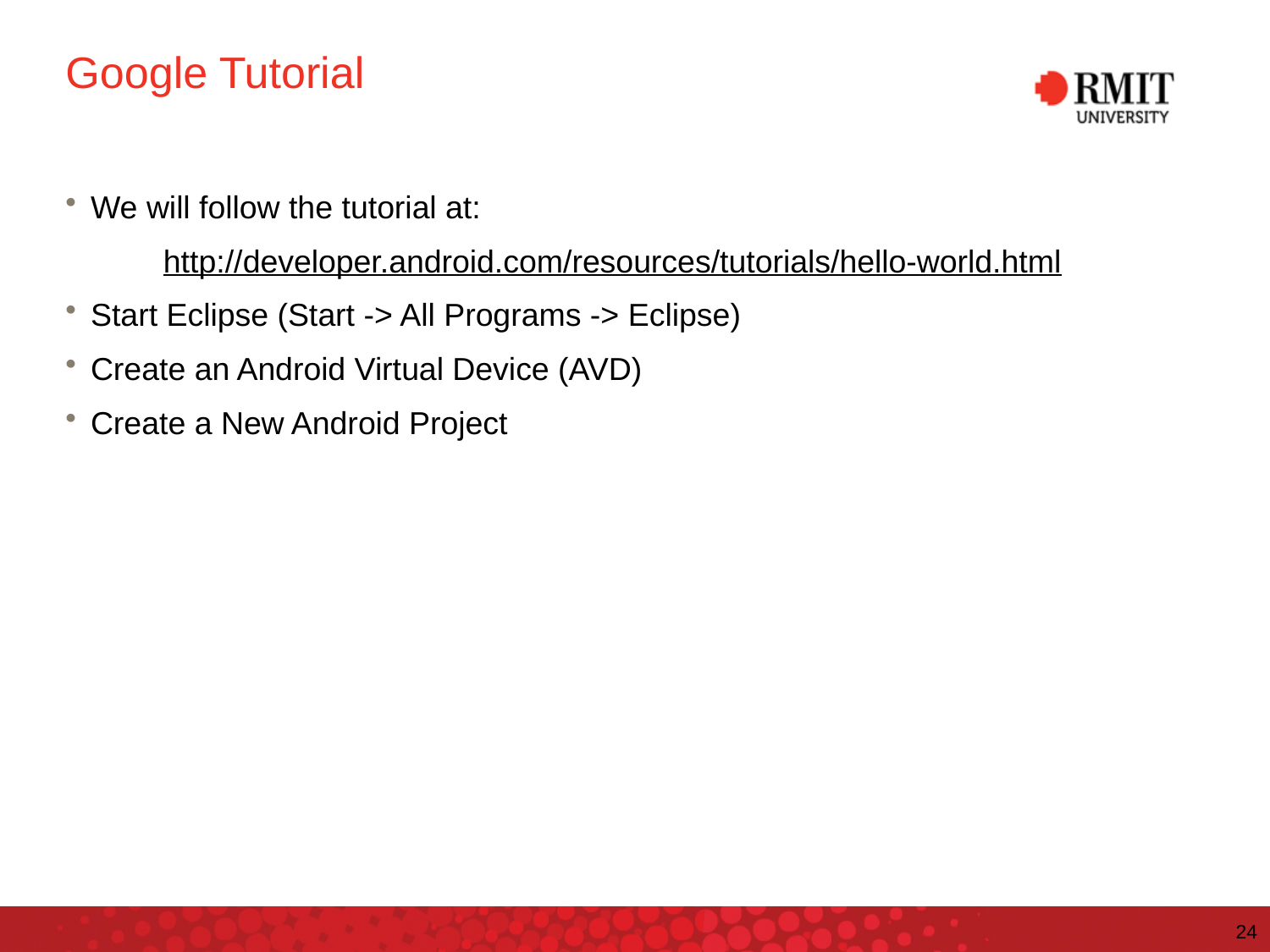

# Google Tutorial
We will follow the tutorial at:
           http://developer.android.com/resources/tutorials/hello-world.html
Start Eclipse (Start -> All Programs -> Eclipse)
Create an Android Virtual Device (AVD)
Create a New Android Project
24